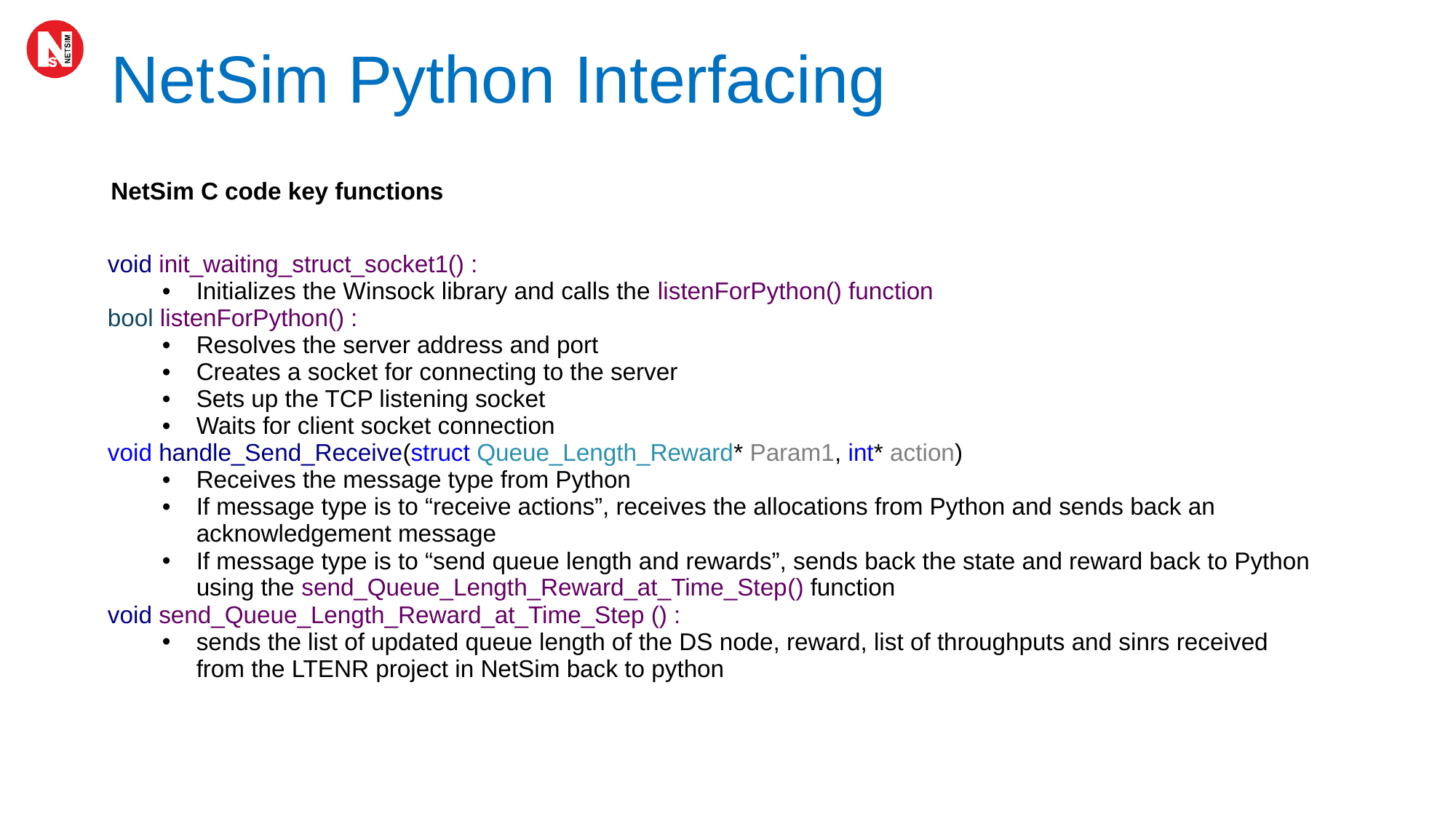

# NetSim Python Interfacing
NetSim C code key functions
| void init\_waiting\_struct\_socket1() : Initializes the Winsock library and calls the listenForPython() function bool listenForPython() : Resolves the server address and port Creates a socket for connecting to the server Sets up the TCP listening socket Waits for client socket connection void handle\_Send\_Receive(struct Queue\_Length\_Reward\* Param1, int\* action) Receives the message type from Python If message type is to “receive actions”, receives the allocations from Python and sends back an acknowledgement message If message type is to “send queue length and rewards”, sends back the state and reward back to Python using the send\_Queue\_Length\_Reward\_at\_Time\_Step() function void send\_Queue\_Length\_Reward\_at\_Time\_Step () : sends the list of updated queue length of the DS node, reward, list of throughputs and sinrs received from the LTENR project in NetSim back to python |
| --- |